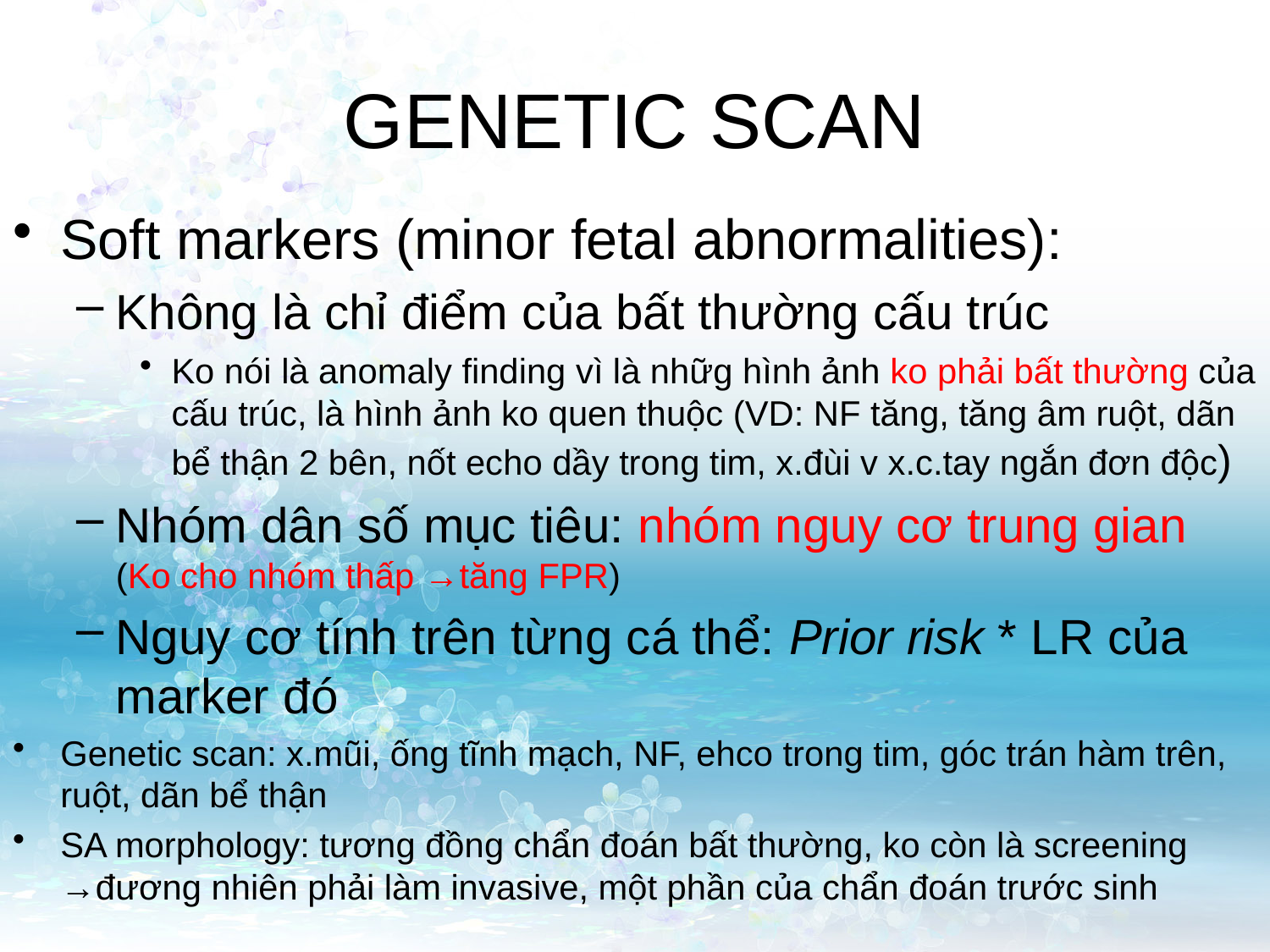

# GENETIC SCAN
Soft markers (minor fetal abnormalities):
Không là chỉ điểm của bất thường cấu trúc
Ko nói là anomaly finding vì là nhữg hình ảnh ko phải bất thường của cấu trúc, là hình ảnh ko quen thuộc (VD: NF tăng, tăng âm ruột, dãn bể thận 2 bên, nốt echo dầy trong tim, x.đùi v x.c.tay ngắn đơn độc)
Nhóm dân số mục tiêu: nhóm nguy cơ trung gian
(Ko cho nhóm thấp →tăng FPR)
Nguy cơ tính trên từng cá thể: Prior risk * LR của marker đó
Genetic scan: x.mũi, ống tĩnh mạch, NF, ehco trong tim, góc trán hàm trên, ruột, dãn bể thận
SA morphology: tương đồng chẩn đoán bất thường, ko còn là screening →đương nhiên phải làm invasive, một phần của chẩn đoán trước sinh